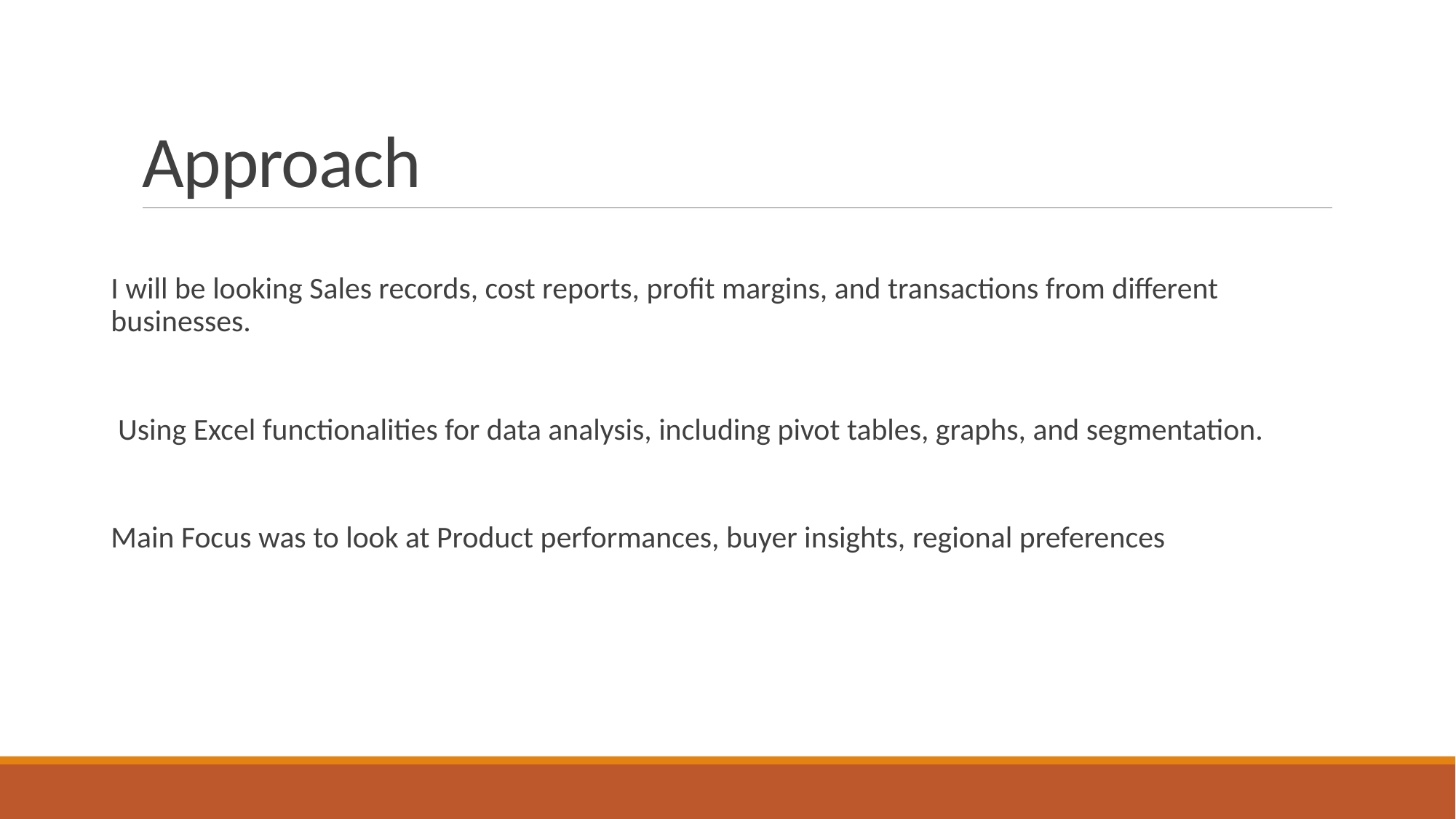

# Approach
I will be looking Sales records, cost reports, profit margins, and transactions from different businesses.

 Using Excel functionalities for data analysis, including pivot tables, graphs, and segmentation.

Main Focus was to look at Product performances, buyer insights, regional preferences